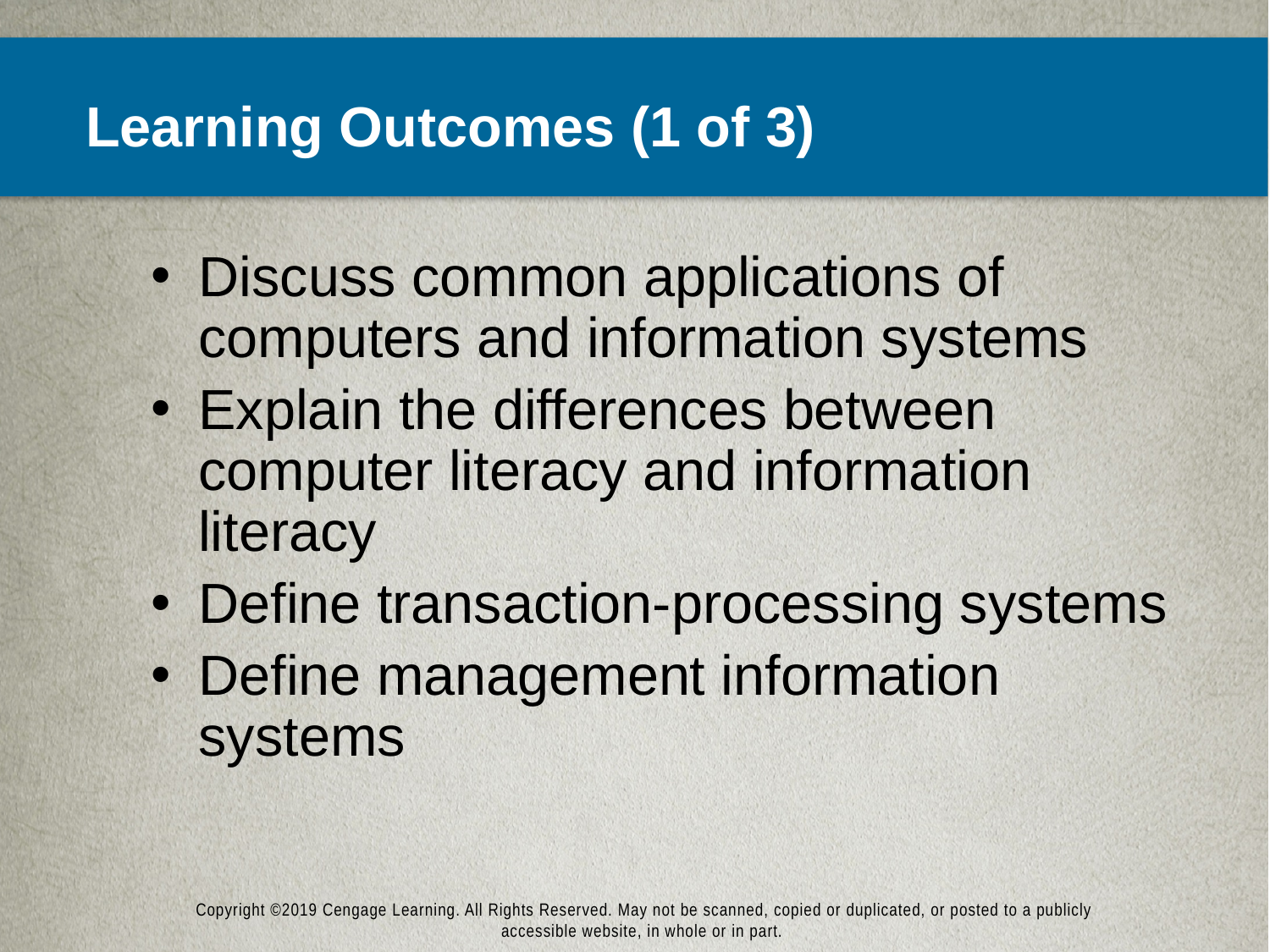

# Learning Outcomes (1 of 3)
Discuss common applications of computers and information systems
Explain the differences between computer literacy and information literacy
Define transaction-processing systems
Define management information systems